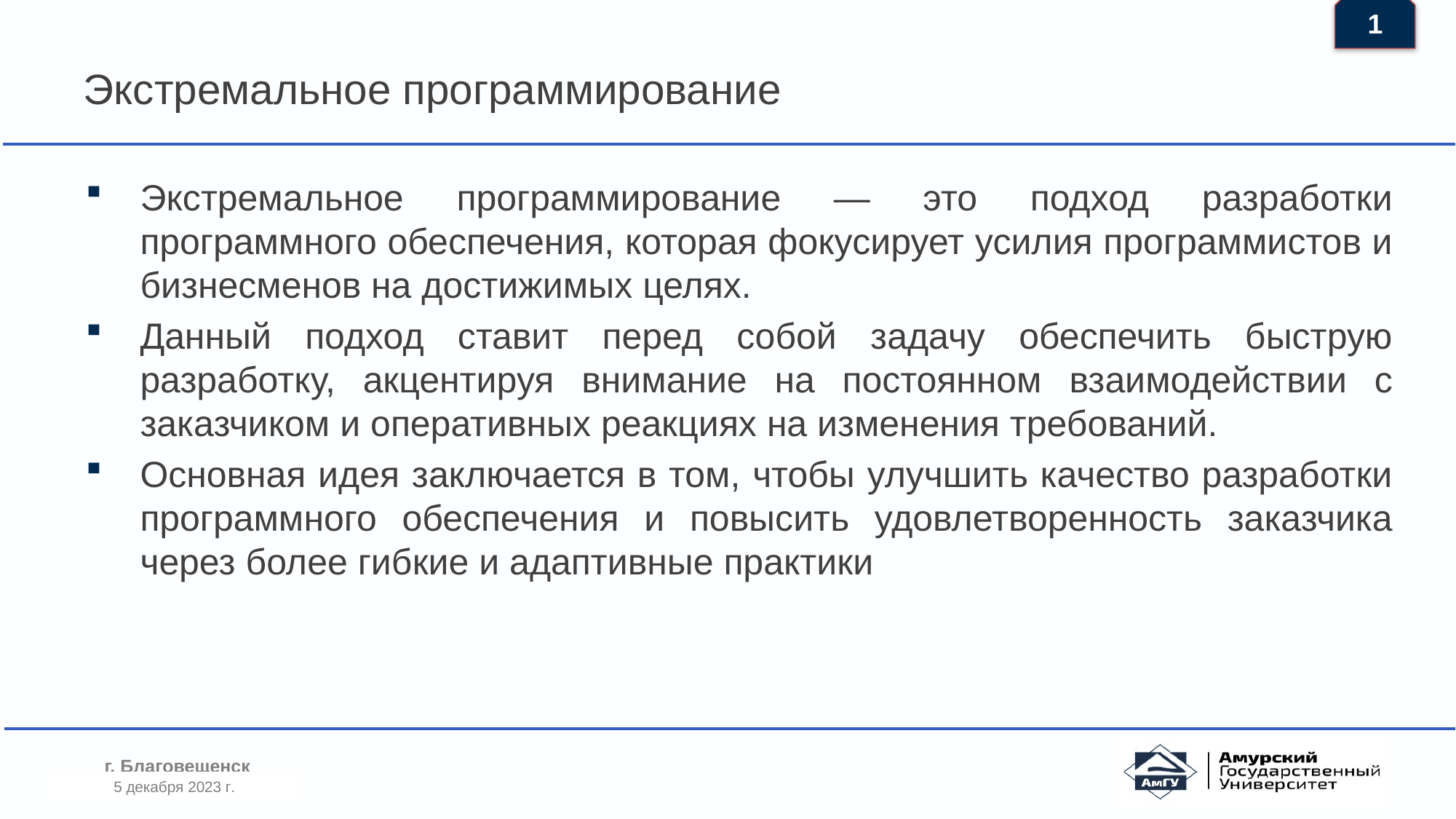

1

# Экстремальное программирование
Экстремальное программирование — это подход разработки программного обеспечения, которая фокусирует усилия программистов и бизнесменов на достижимых целях.
Данный подход ставит перед собой задачу обеспечить быструю разработку, акцентируя внимание на постоянном взаимодействии с заказчиком и оперативных реакциях на изменения требований.
Основная идея заключается в том, чтобы улучшить качество разработки программного обеспечения и повысить удовлетворенность заказчика через более гибкие и адаптивные практики
5 декабря 2023 г.